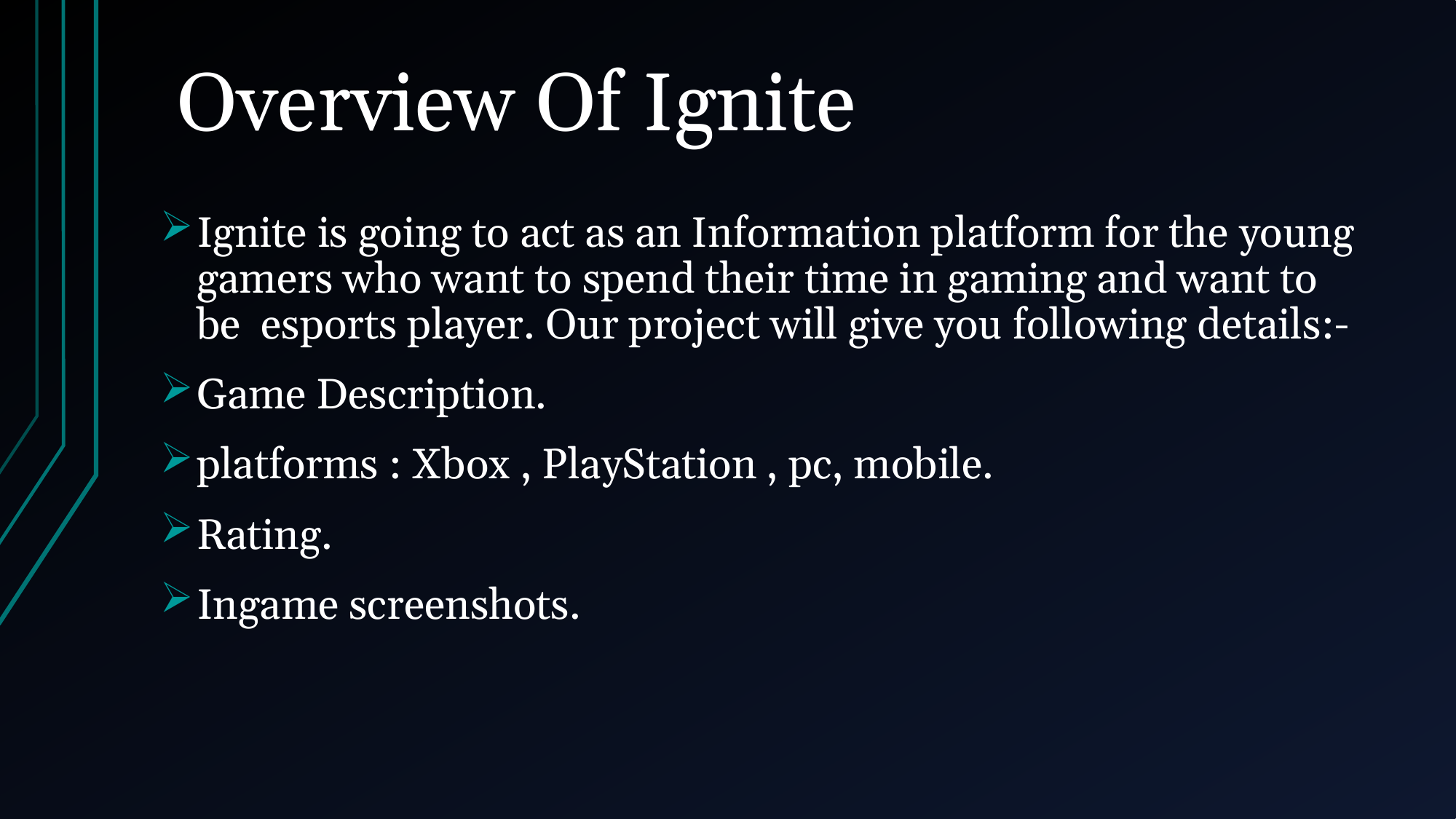

# Overview Of Ignite
Ignite is going to act as an Information platform for the young gamers who want to spend their time in gaming and want to be  esports player. Our project will give you following details:-
Game Description.
platforms : Xbox , PlayStation , pc, mobile.
Rating.
Ingame screenshots.